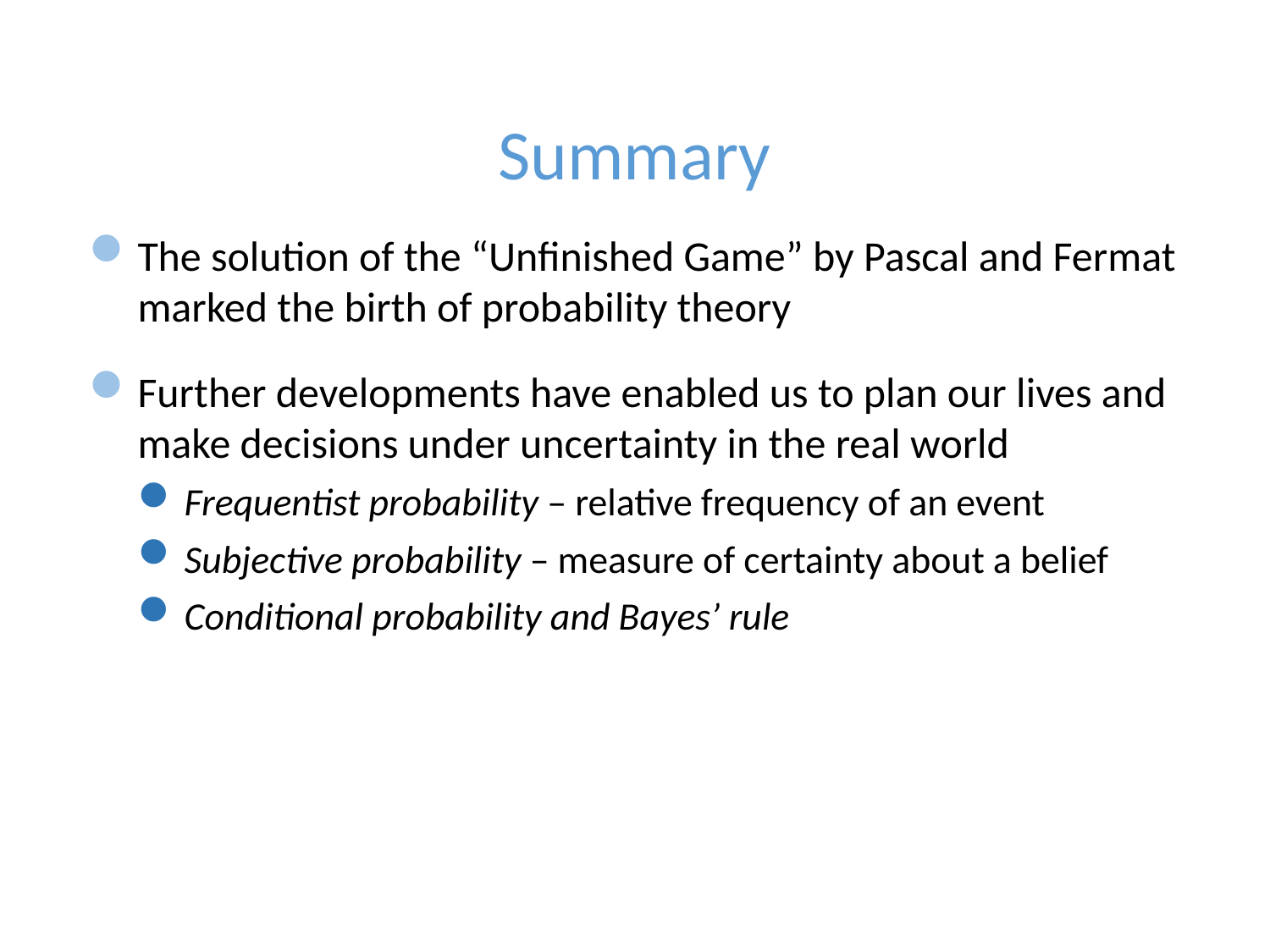

# Summary
The solution of the “Unfinished Game” by Pascal and Fermat marked the birth of probability theory
Further developments have enabled us to plan our lives and make decisions under uncertainty in the real world
Frequentist probability – relative frequency of an event
Subjective probability – measure of certainty about a belief
Conditional probability and Bayes’ rule
1/14/24
38